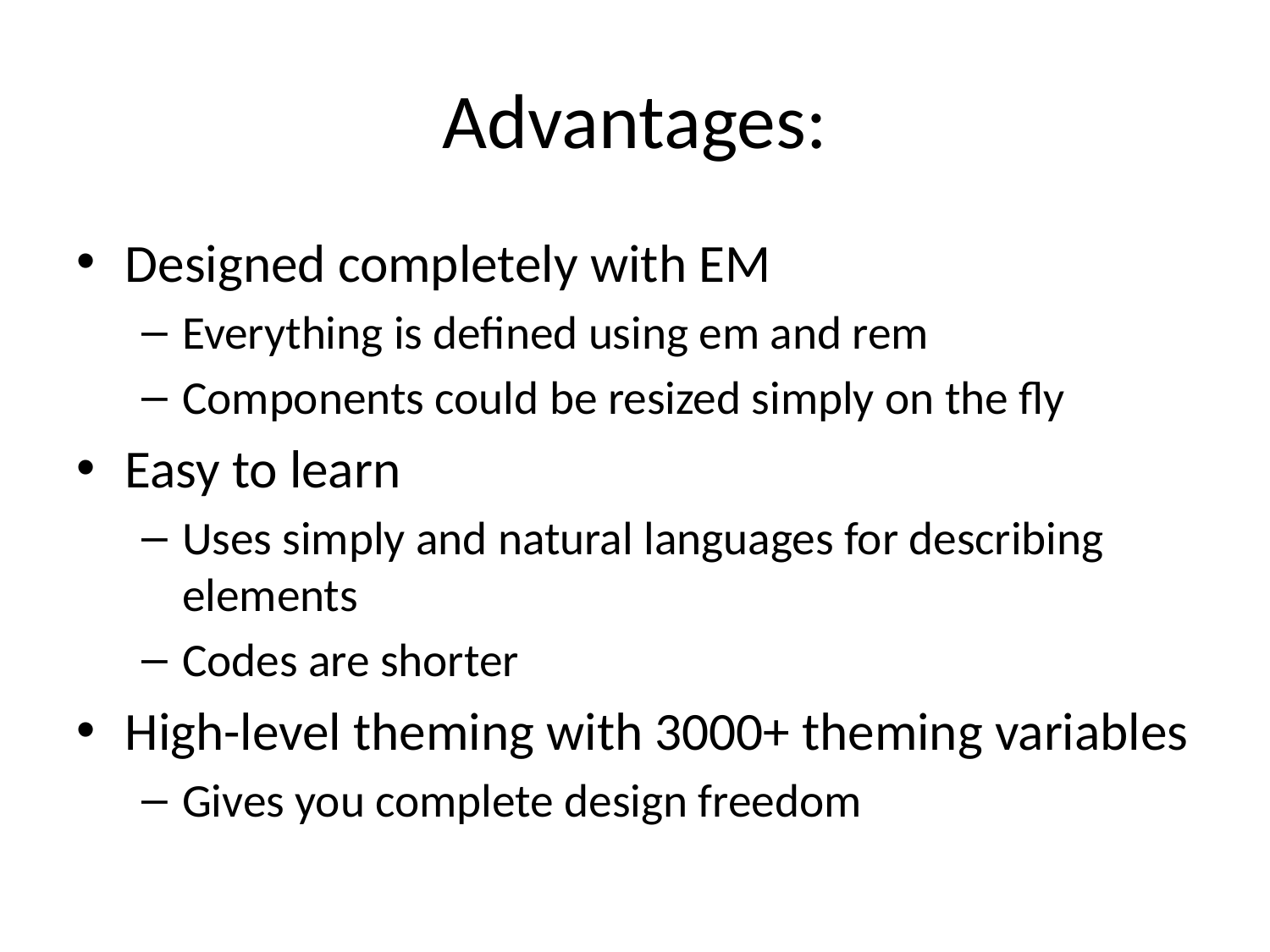

# Advantages:
Designed completely with EM
Everything is defined using em and rem
Components could be resized simply on the fly
Easy to learn
Uses simply and natural languages for describing elements
Codes are shorter
High-level theming with 3000+ theming variables
Gives you complete design freedom